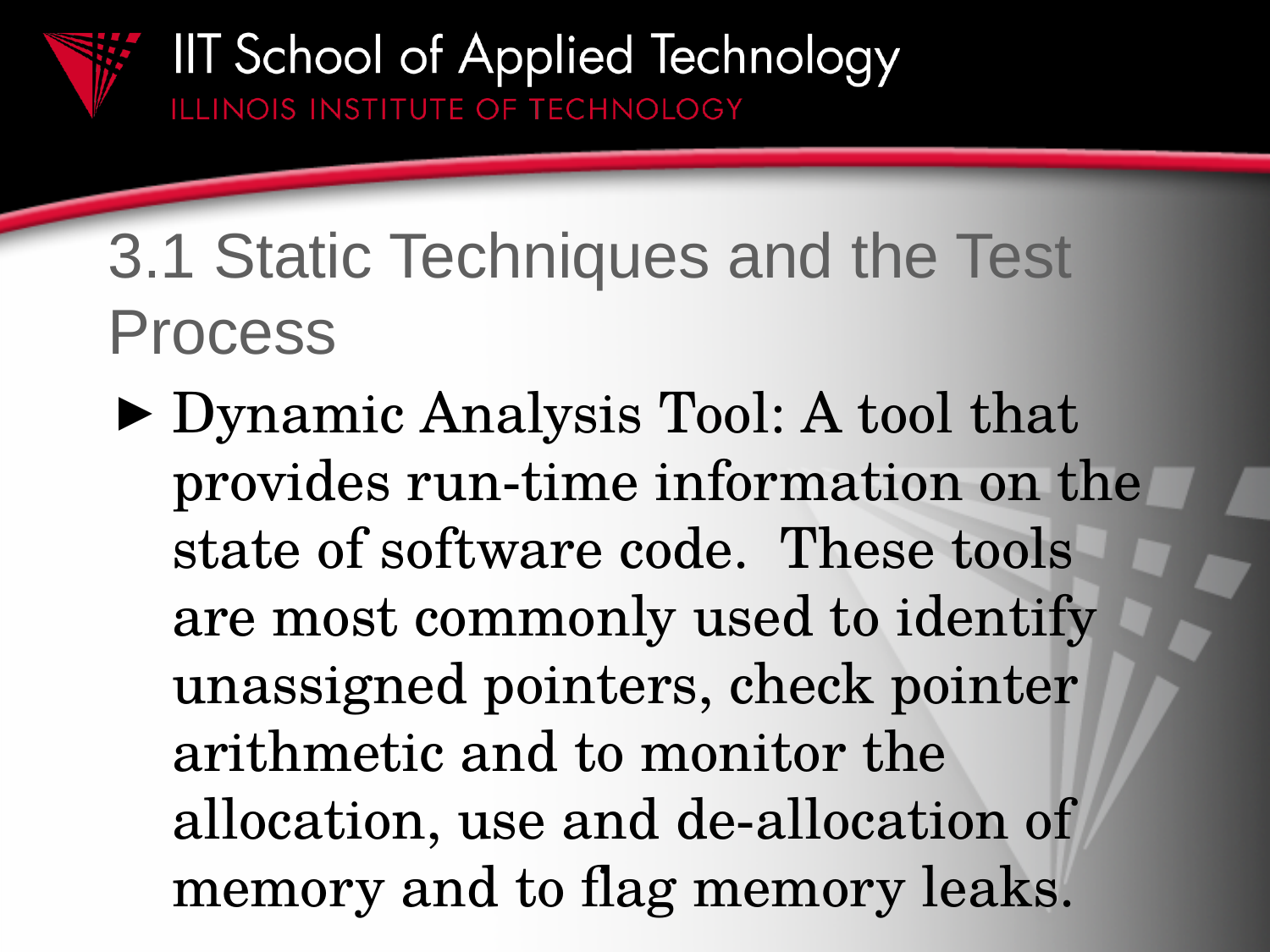

# 3.1 Static Techniques and the Test Process
Dynamic Analysis Tool: A tool that provides run-time information on the state of software code.  These tools are most commonly used to identify unassigned pointers, check pointer arithmetic and to monitor the allocation, use and de-allocation of memory and to flag memory leaks.